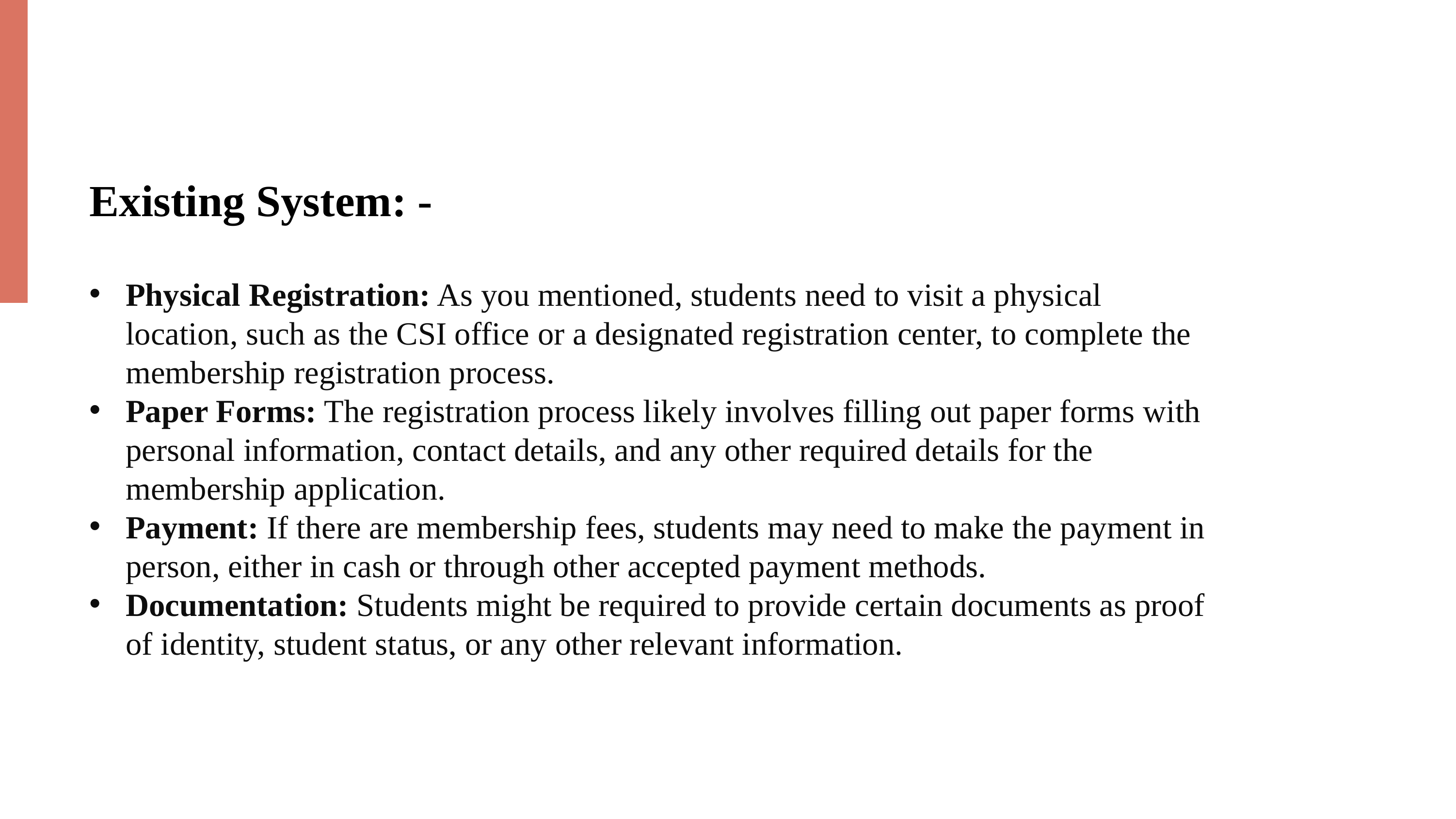

Existing System: -
Physical Registration: As you mentioned, students need to visit a physical location, such as the CSI office or a designated registration center, to complete the membership registration process.
Paper Forms: The registration process likely involves filling out paper forms with personal information, contact details, and any other required details for the membership application.
Payment: If there are membership fees, students may need to make the payment in person, either in cash or through other accepted payment methods.
Documentation: Students might be required to provide certain documents as proof of identity, student status, or any other relevant information.